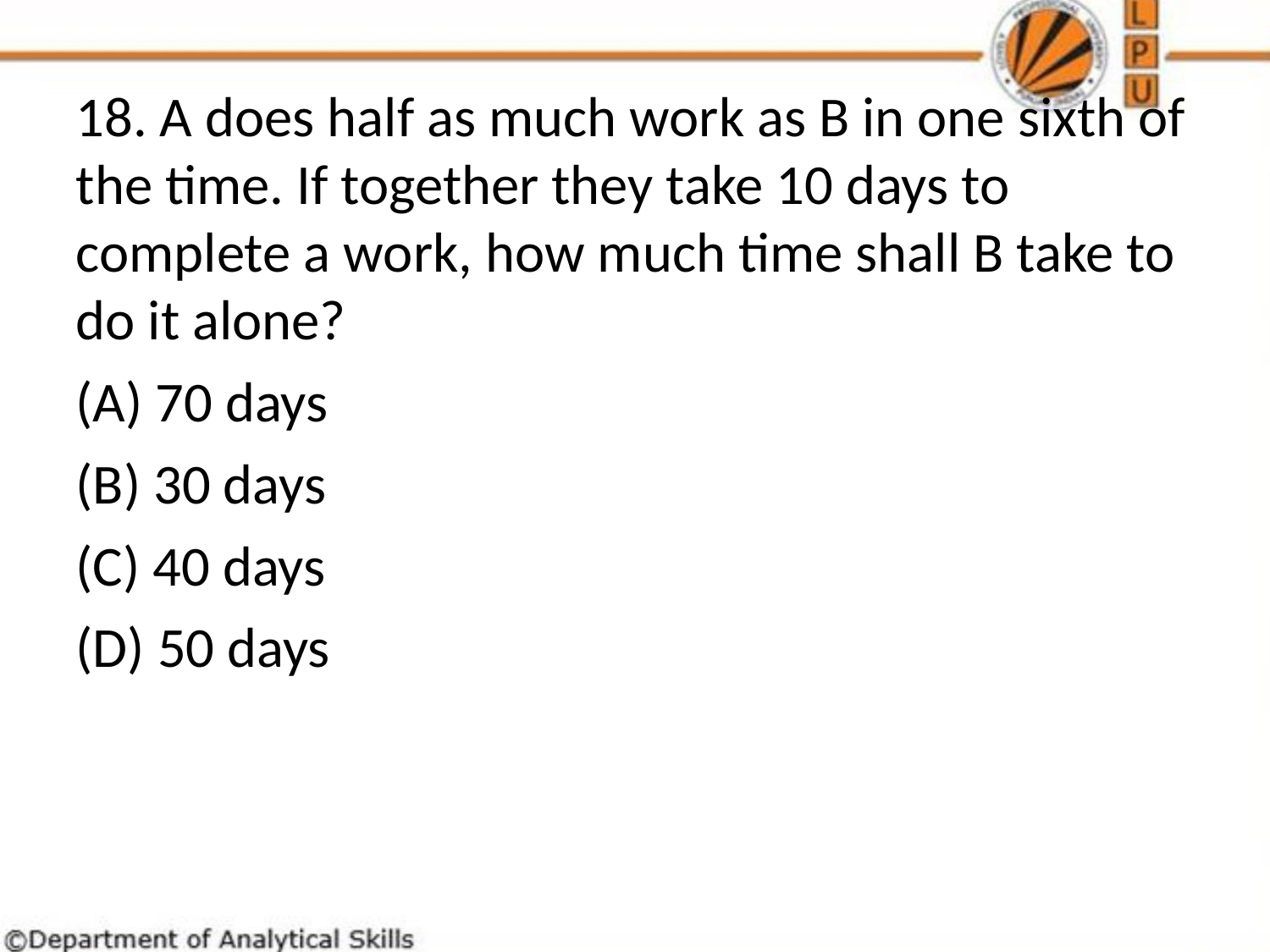

18. A does half as much work as B in one sixth of the time. If together they take 10 days to complete a work, how much time shall B take to do it alone?
(A) 70 days
(B) 30 days
(C) 40 days
(D) 50 days